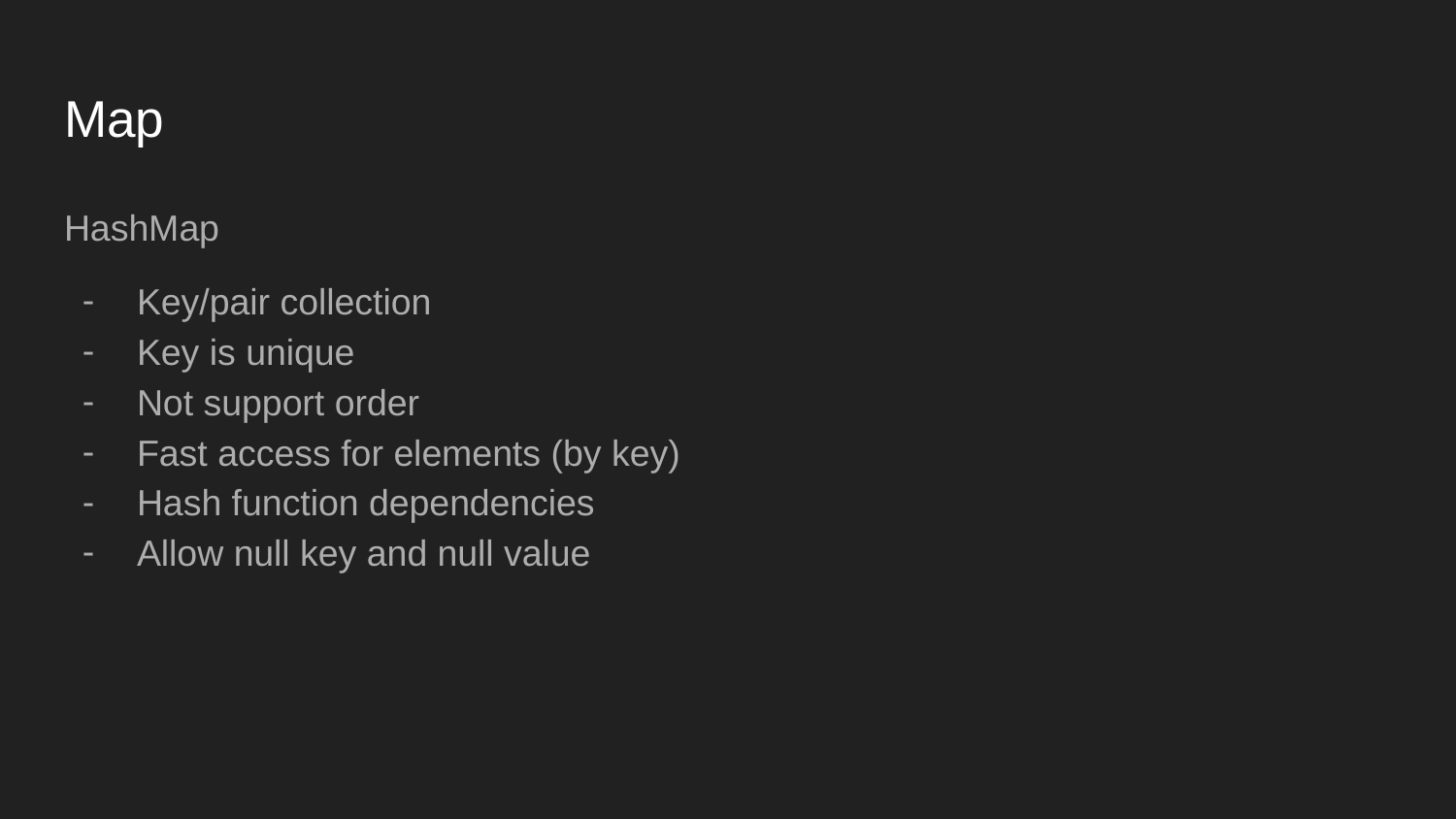

# Map
HashMap
Key/pair collection
Key is unique
Not support order
Fast access for elements (by key)
Hash function dependencies
Allow null key and null value